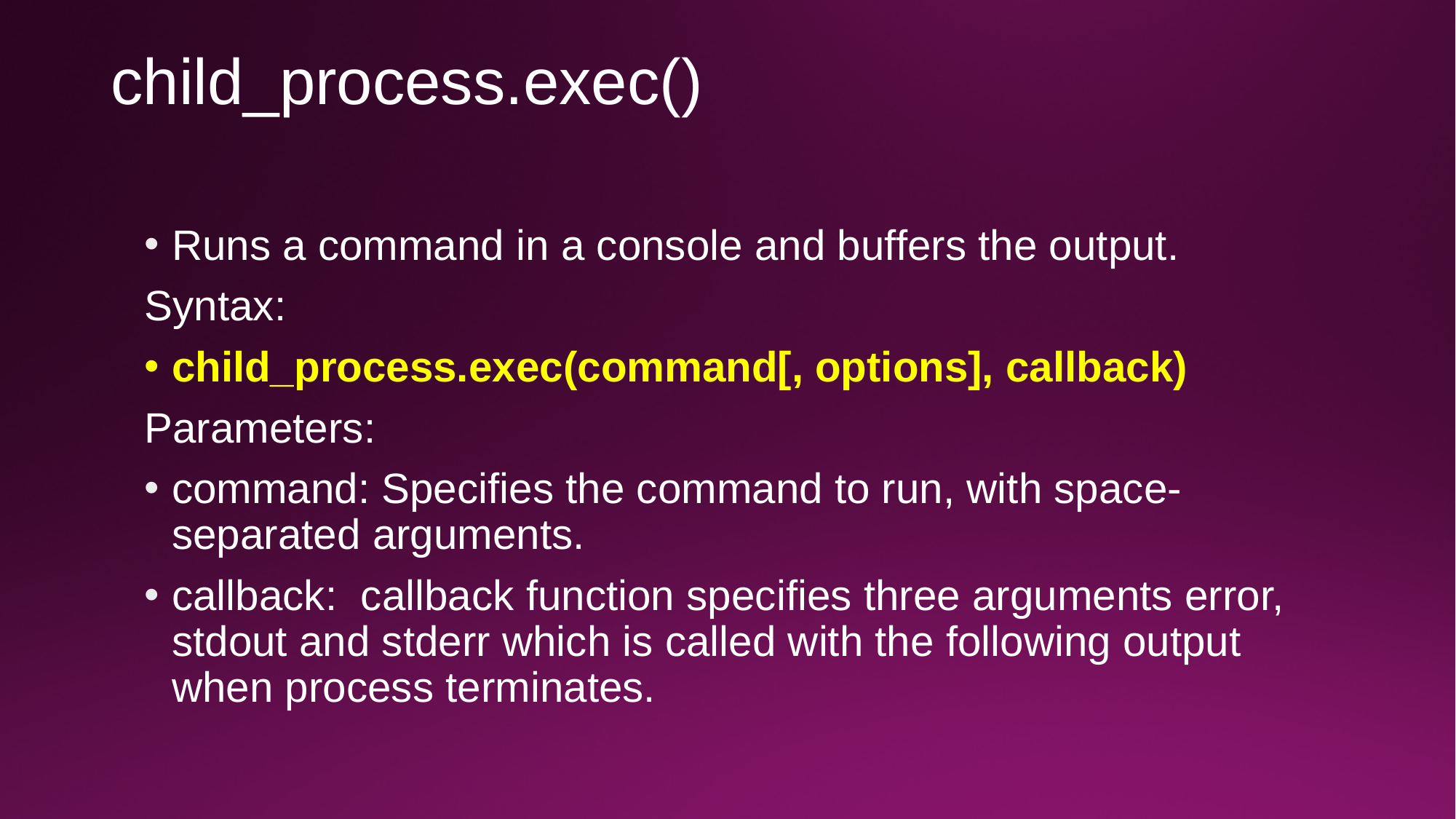

# child_process.exec()
Runs a command in a console and buffers the output.
Syntax:
child_process.exec(command[, options], callback)
Parameters:
command: Specifies the command to run, with space-separated arguments.
callback:  callback function specifies three arguments error, stdout and stderr which is called with the following output when process terminates.